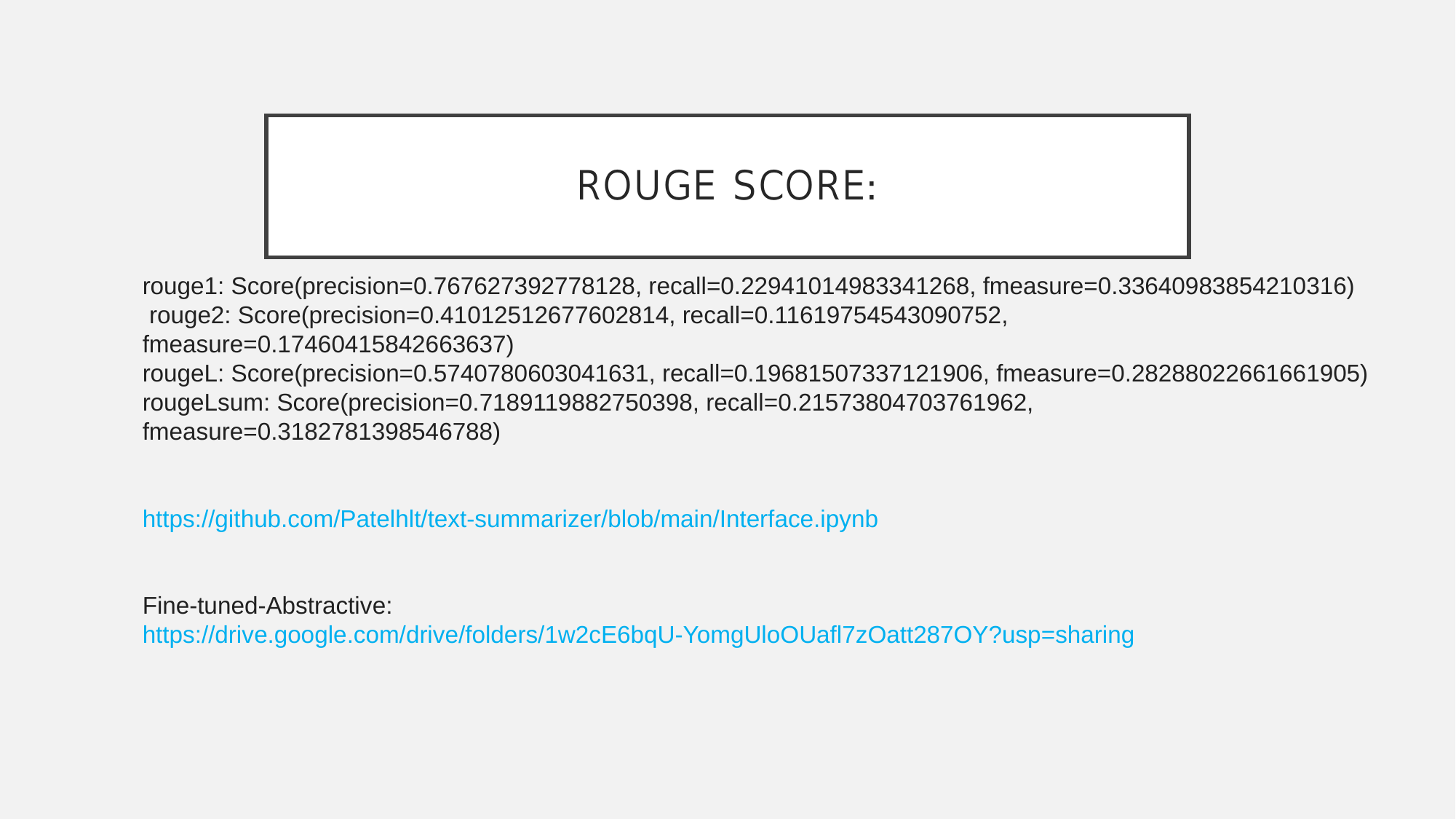

# Rouge score:
rouge1: Score(precision=0.767627392778128, recall=0.22941014983341268, fmeasure=0.33640983854210316)
 rouge2: Score(precision=0.41012512677602814, recall=0.11619754543090752, fmeasure=0.17460415842663637)
rougeL: Score(precision=0.5740780603041631, recall=0.19681507337121906, fmeasure=0.28288022661661905)
rougeLsum: Score(precision=0.7189119882750398, recall=0.21573804703761962, fmeasure=0.3182781398546788)

https://github.com/Patelhlt/text-summarizer/blob/main/Interface.ipynb

Fine-tuned-Abstractive:
https://drive.google.com/drive/folders/1w2cE6bqU-YomgUloOUafl7zOatt287OY?usp=sharing